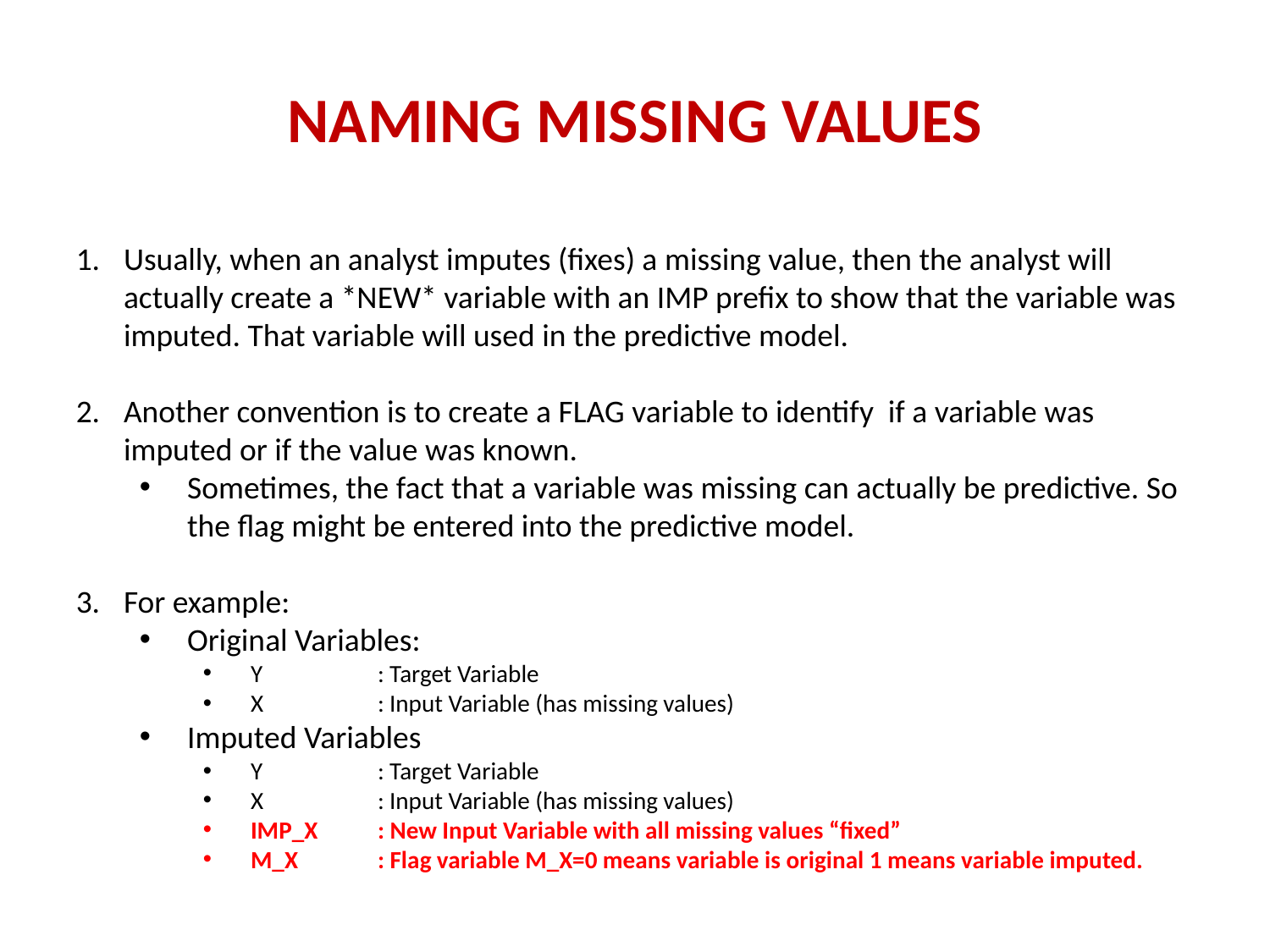

# NAMING MISSING VALUES
Usually, when an analyst imputes (fixes) a missing value, then the analyst will actually create a *NEW* variable with an IMP prefix to show that the variable was imputed. That variable will used in the predictive model.

Another convention is to create a FLAG variable to identify  if a variable was imputed or if the value was known.
Sometimes, the fact that a variable was missing can actually be predictive. So the flag might be entered into the predictive model.

For example:
Original Variables:
Y	: Target Variable
X	: Input Variable (has missing values)
Imputed Variables
Y	: Target Variable
X	: Input Variable (has missing values)
IMP_X	: New Input Variable with all missing values “fixed”
M_X	: Flag variable M_X=0 means variable is original 1 means variable imputed.